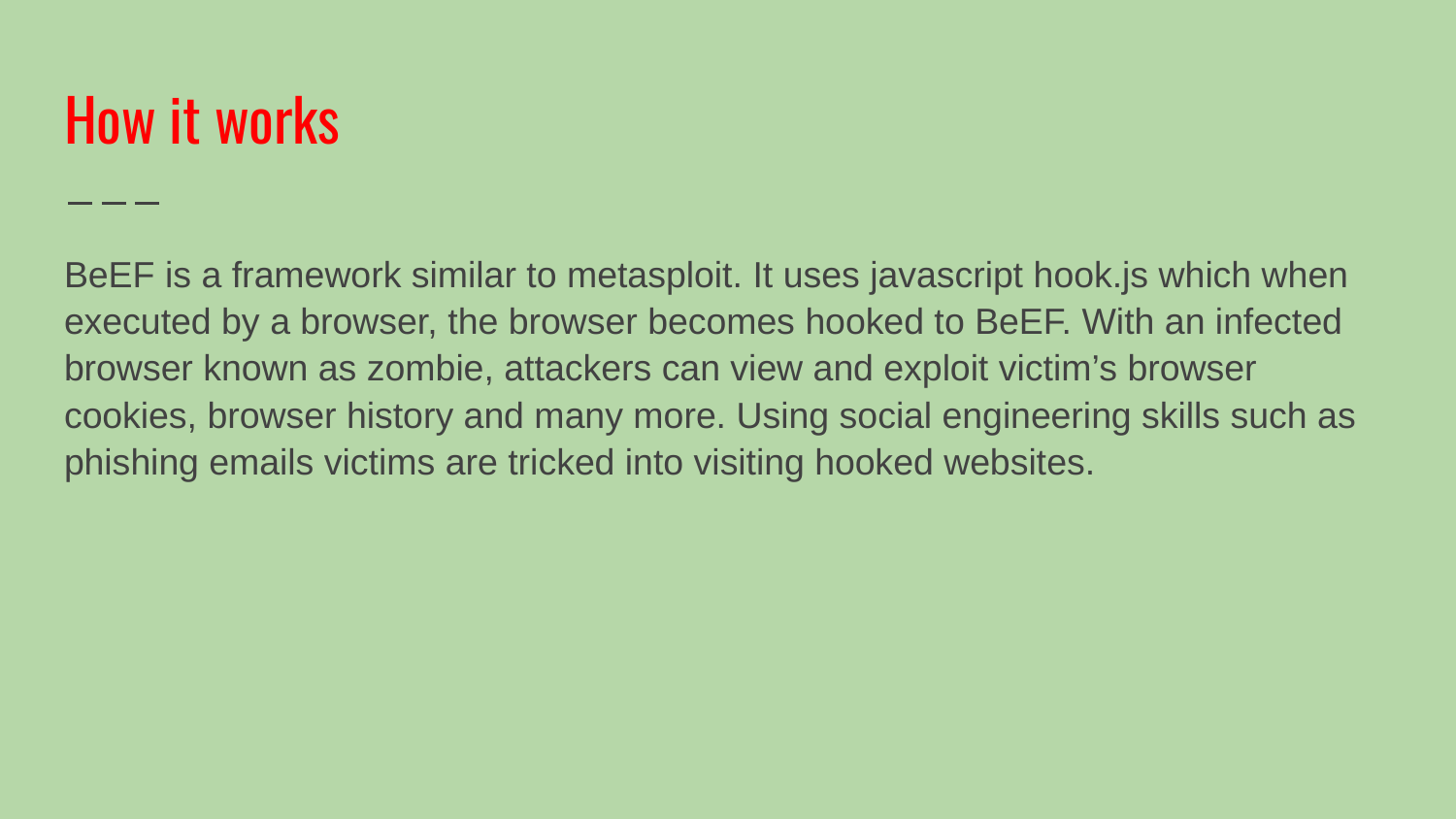

# How it works
BeEF is a framework similar to metasploit. It uses javascript hook.js which when executed by a browser, the browser becomes hooked to BeEF. With an infected browser known as zombie, attackers can view and exploit victim’s browser cookies, browser history and many more. Using social engineering skills such as phishing emails victims are tricked into visiting hooked websites.